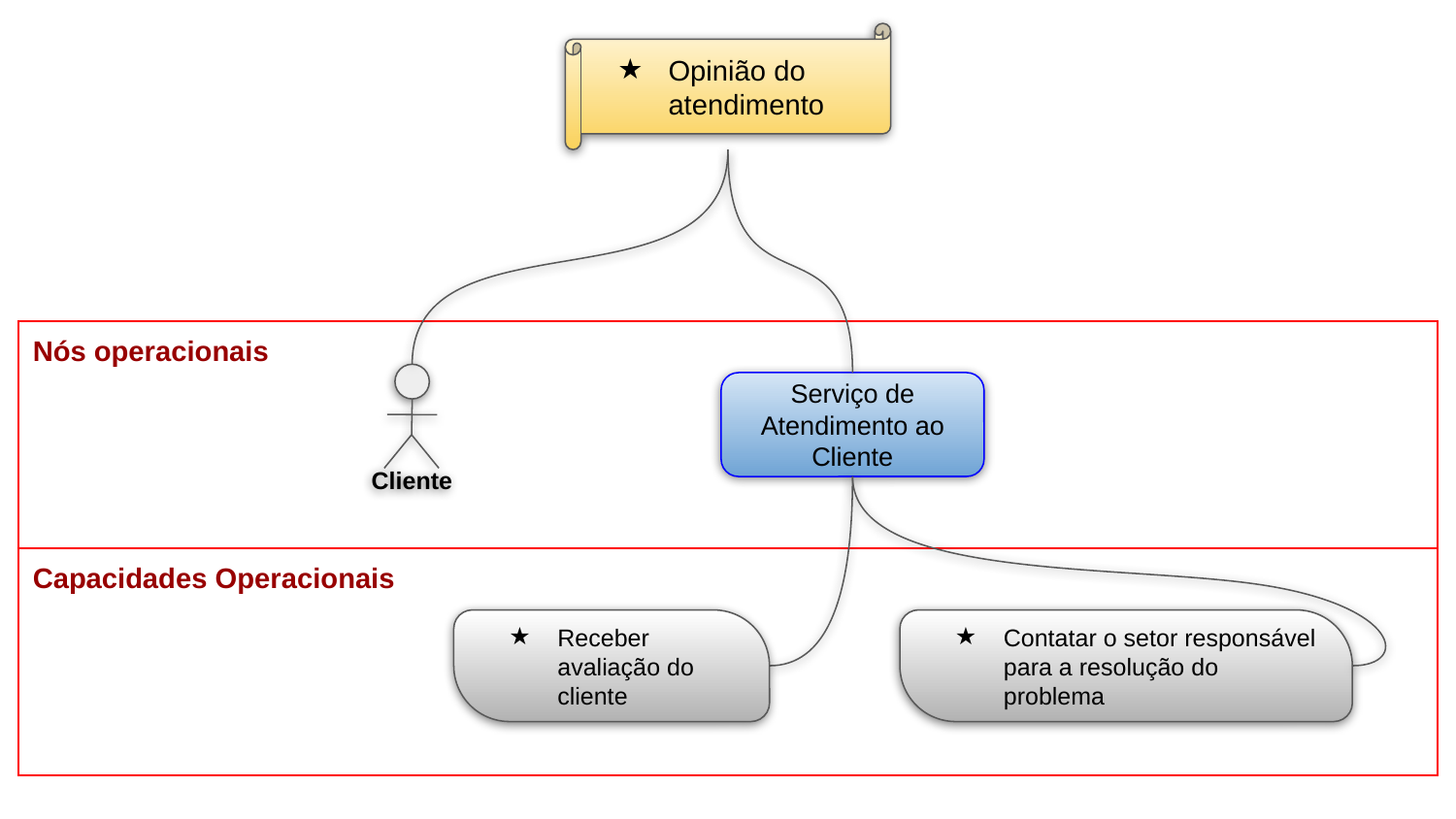

Opinião do atendimento
| Nós operacionais |
| --- |
| Capacidades Operacionais |

Cliente
Serviço de Atendimento ao Cliente
Receber avaliação do cliente
Contatar o setor responsável para a resolução do problema